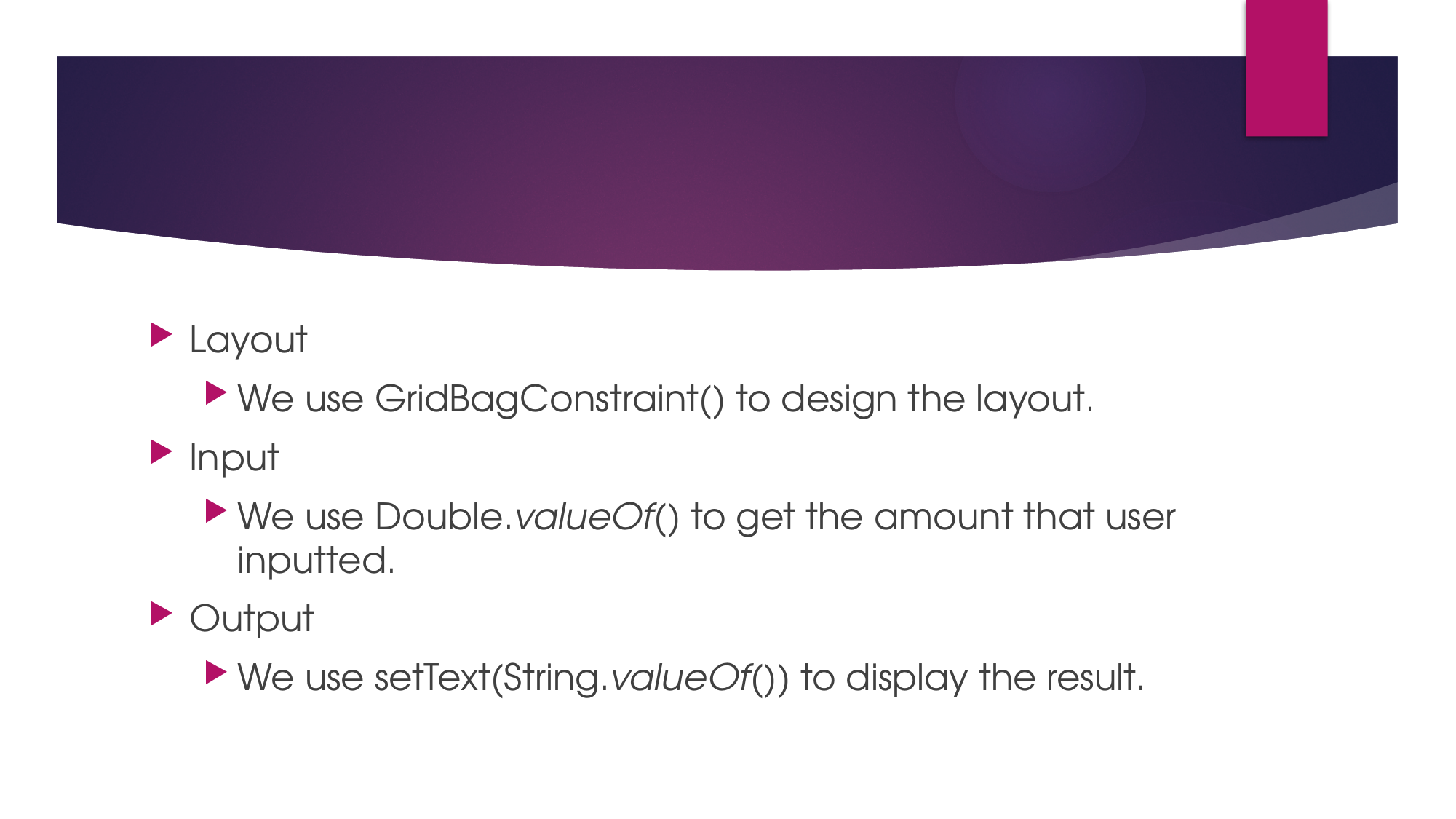

Layout
We use GridBagConstraint() to design the layout.
Input
We use Double.valueOf() to get the amount that user inputted.
Output
We use setText(String.valueOf()) to display the result.